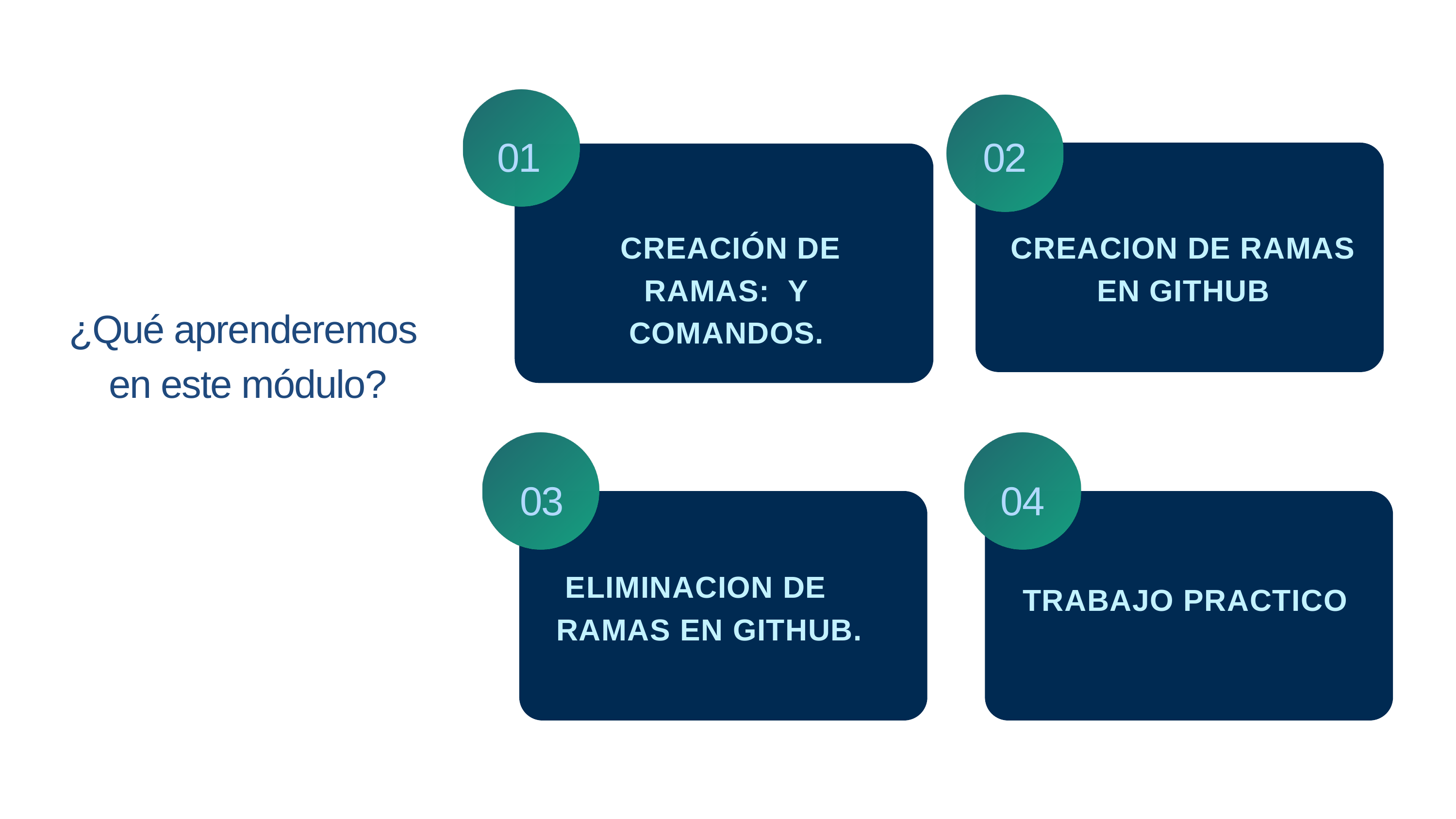

01
02

CREACION DE RAMAS EN GITHUB
 CREACIÓN DE RAMAS:  Y COMANDOS.
¿Qué aprenderemos  en este módulo?

03
04

 ELIMINACION DE RAMAS EN GITHUB.
TRABAJO PRACTICO